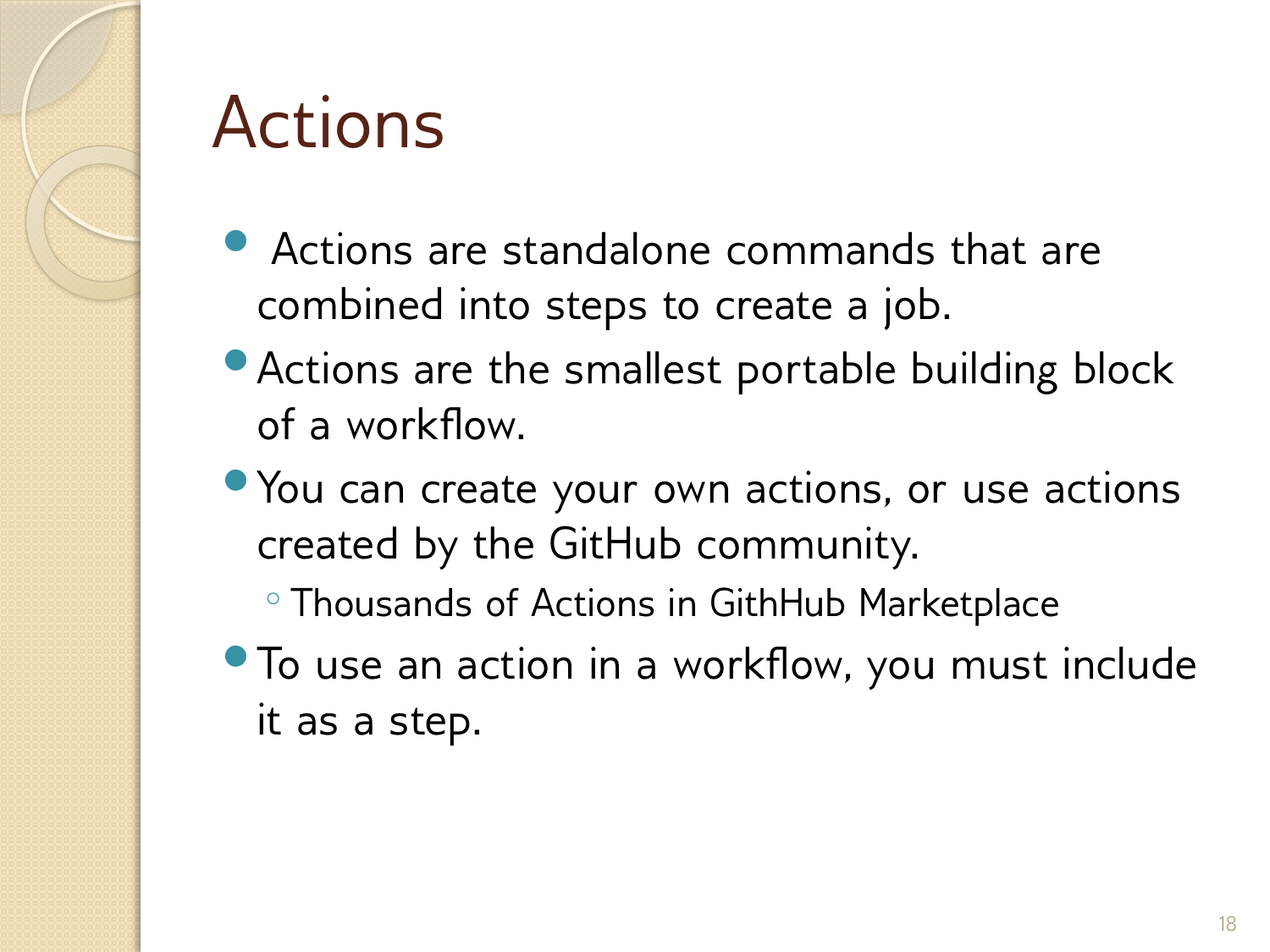

# Actions
 Actions are standalone commands that are combined into steps to create a job.
Actions are the smallest portable building block of a workflow.
You can create your own actions, or use actions created by the GitHub community.
Thousands of Actions in GithHub Marketplace
To use an action in a workflow, you must include it as a step.

18